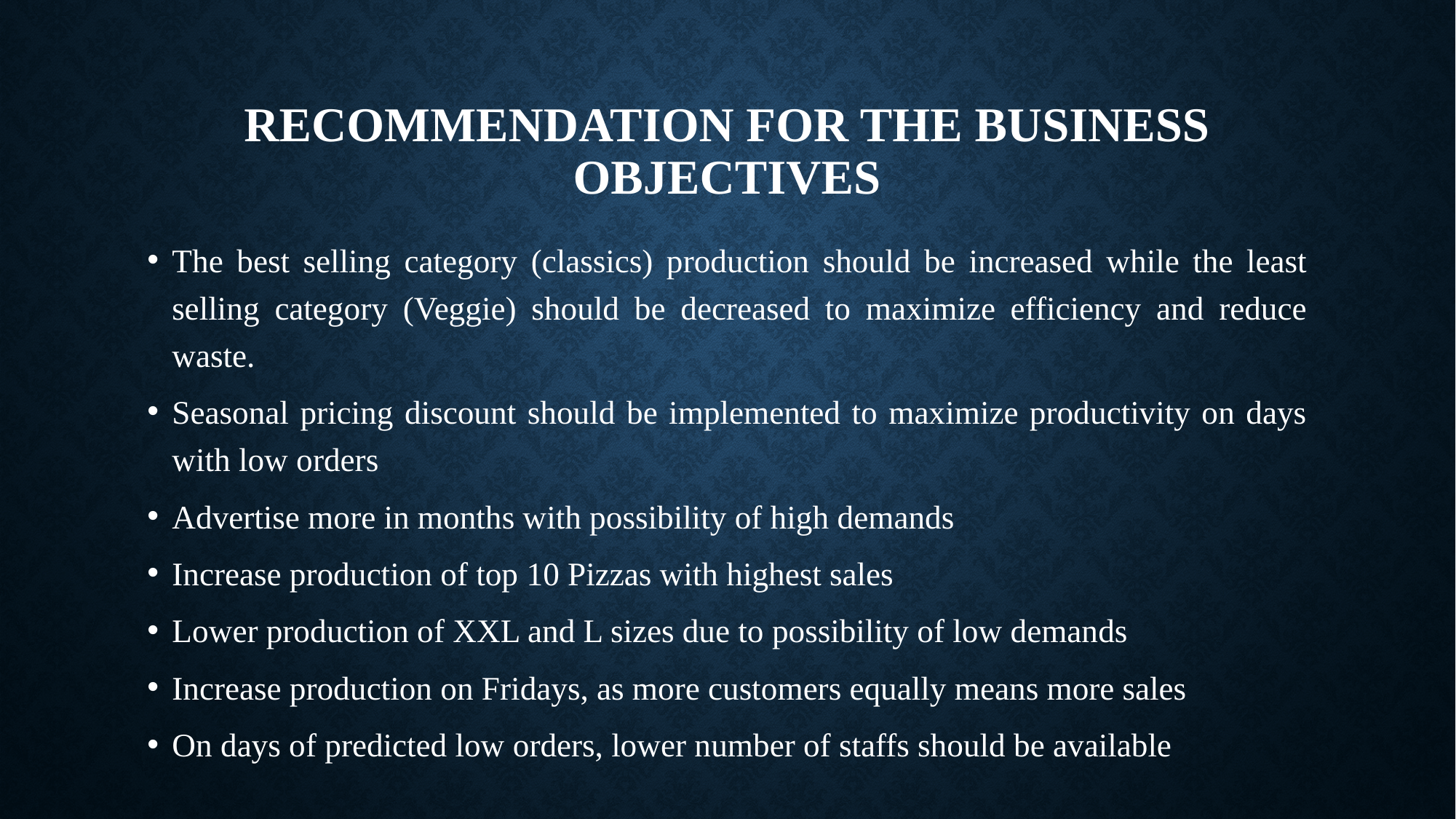

# RECOMMENDATION FOR THE BUSINESS OBJECTIVES
The best selling category (classics) production should be increased while the least selling category (Veggie) should be decreased to maximize efficiency and reduce waste.
Seasonal pricing discount should be implemented to maximize productivity on days with low orders
Advertise more in months with possibility of high demands
Increase production of top 10 Pizzas with highest sales
Lower production of XXL and L sizes due to possibility of low demands
Increase production on Fridays, as more customers equally means more sales
On days of predicted low orders, lower number of staffs should be available